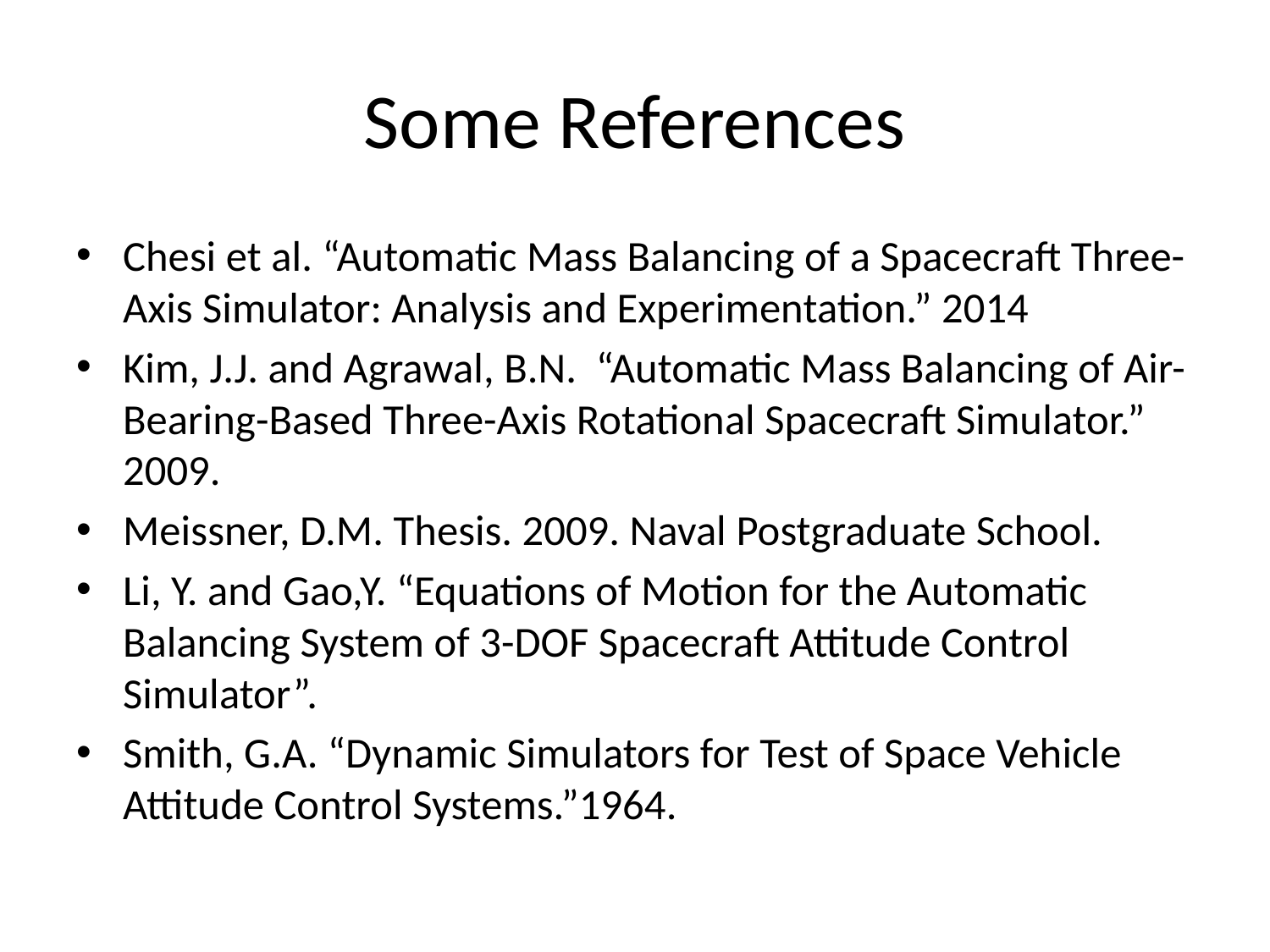

# Some References
Chesi et al. “Automatic Mass Balancing of a Spacecraft Three-Axis Simulator: Analysis and Experimentation.” 2014
Kim, J.J. and Agrawal, B.N.  “Automatic Mass Balancing of Air-Bearing-Based Three-Axis Rotational Spacecraft Simulator.” 2009.
Meissner, D.M. Thesis. 2009. Naval Postgraduate School.
Li, Y. and Gao,Y. “Equations of Motion for the Automatic Balancing System of 3-DOF Spacecraft Attitude Control Simulator”.
Smith, G.A. “Dynamic Simulators for Test of Space Vehicle Attitude Control Systems.”1964.